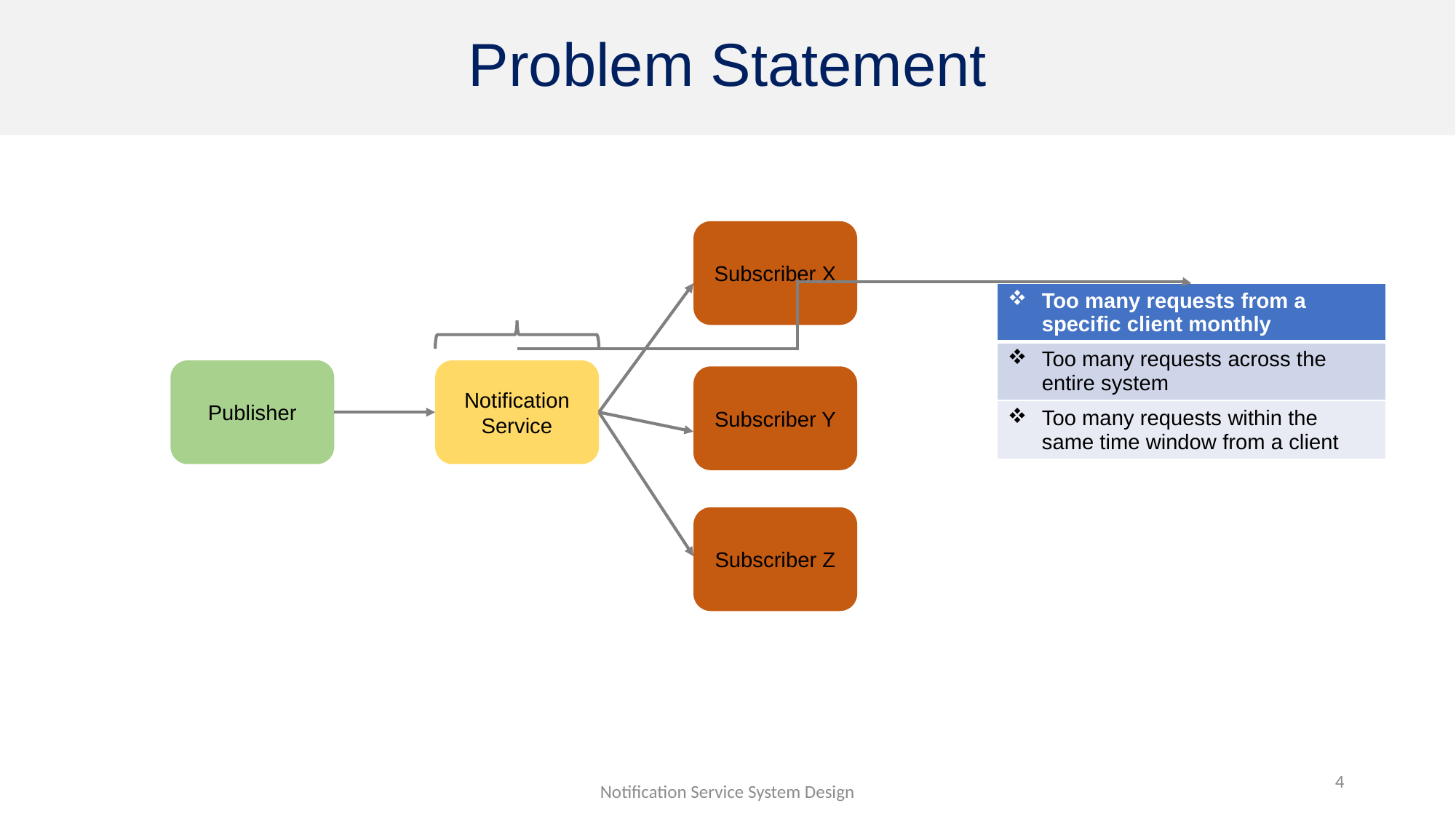

# Problem Statement

Subscriber X

| Too many requests from a specific client monthly |
| --- |
| Too many requests across the entire system |
| Too many requests within the same time window from a client |

Publisher
Notification Service
Subscriber Y
Subscriber Z
4
Notification Service System Design